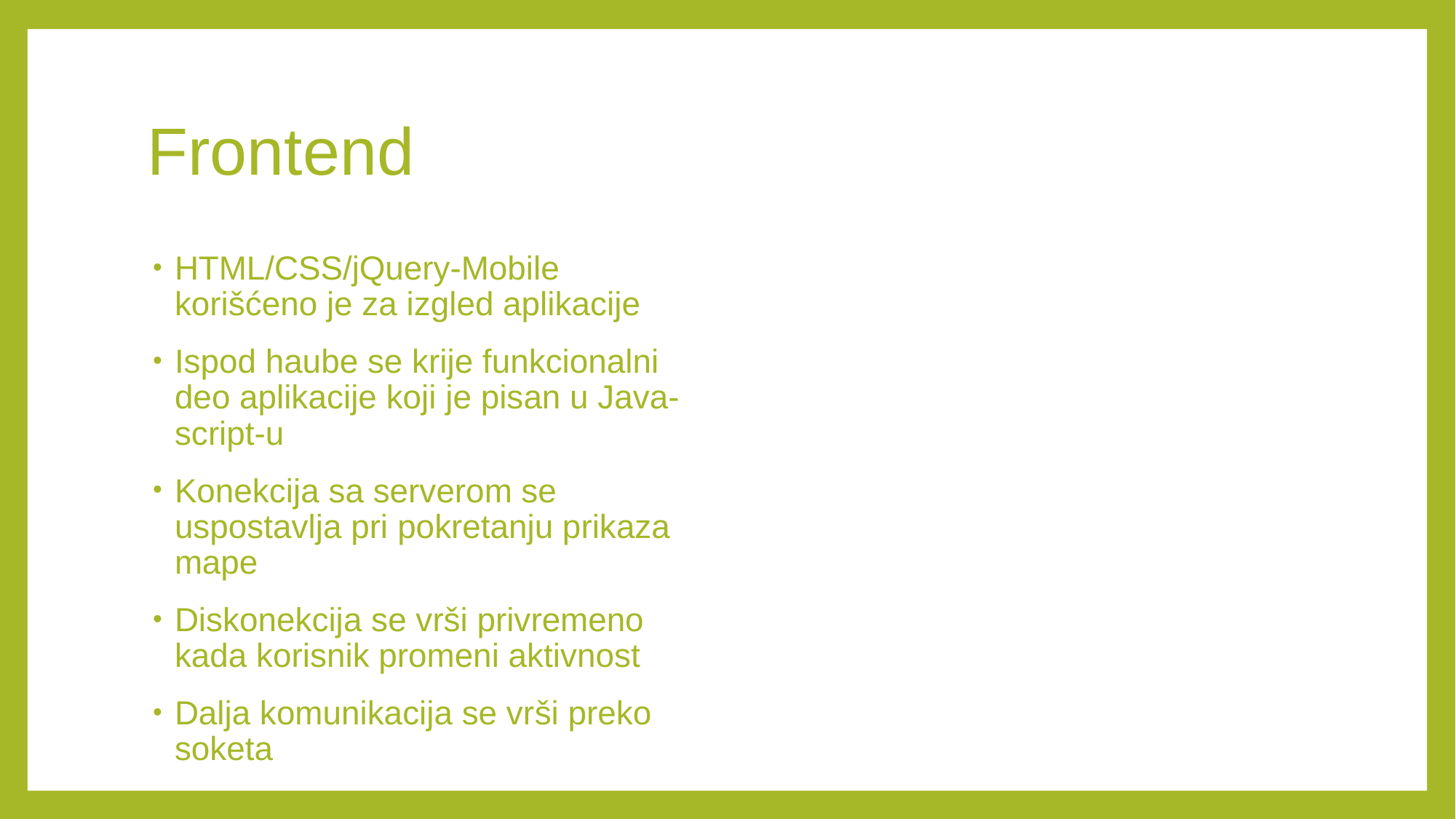

# Frontend
HTML/CSS/jQuery-Mobile korišćeno je za izgled aplikacije
Ispod haube se krije funkcionalni deo aplikacije koji je pisan u Java-script-u
Konekcija sa serverom se uspostavlja pri pokretanju prikaza mape
Diskonekcija se vrši privremeno kada korisnik promeni aktivnost
Dalja komunikacija se vrši preko soketa